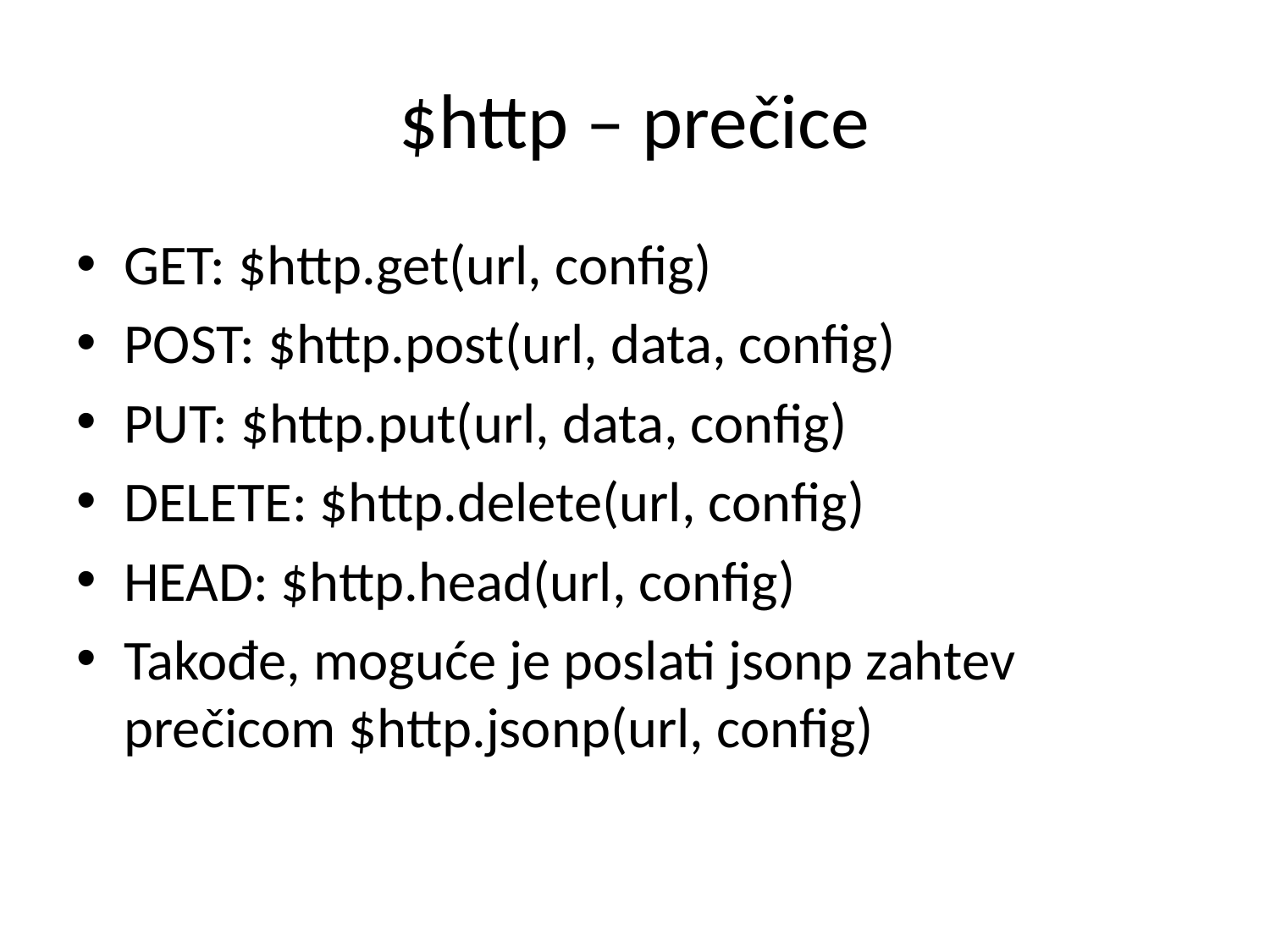

# $http – prečice
GET: $http.get(url, config)
POST: $http.post(url, data, config)
PUT: $http.put(url, data, config)
DELETE: $http.delete(url, config)
HEAD: $http.head(url, config)
Takođe, moguće je poslati jsonp zahtev prečicom $http.jsonp(url, config)